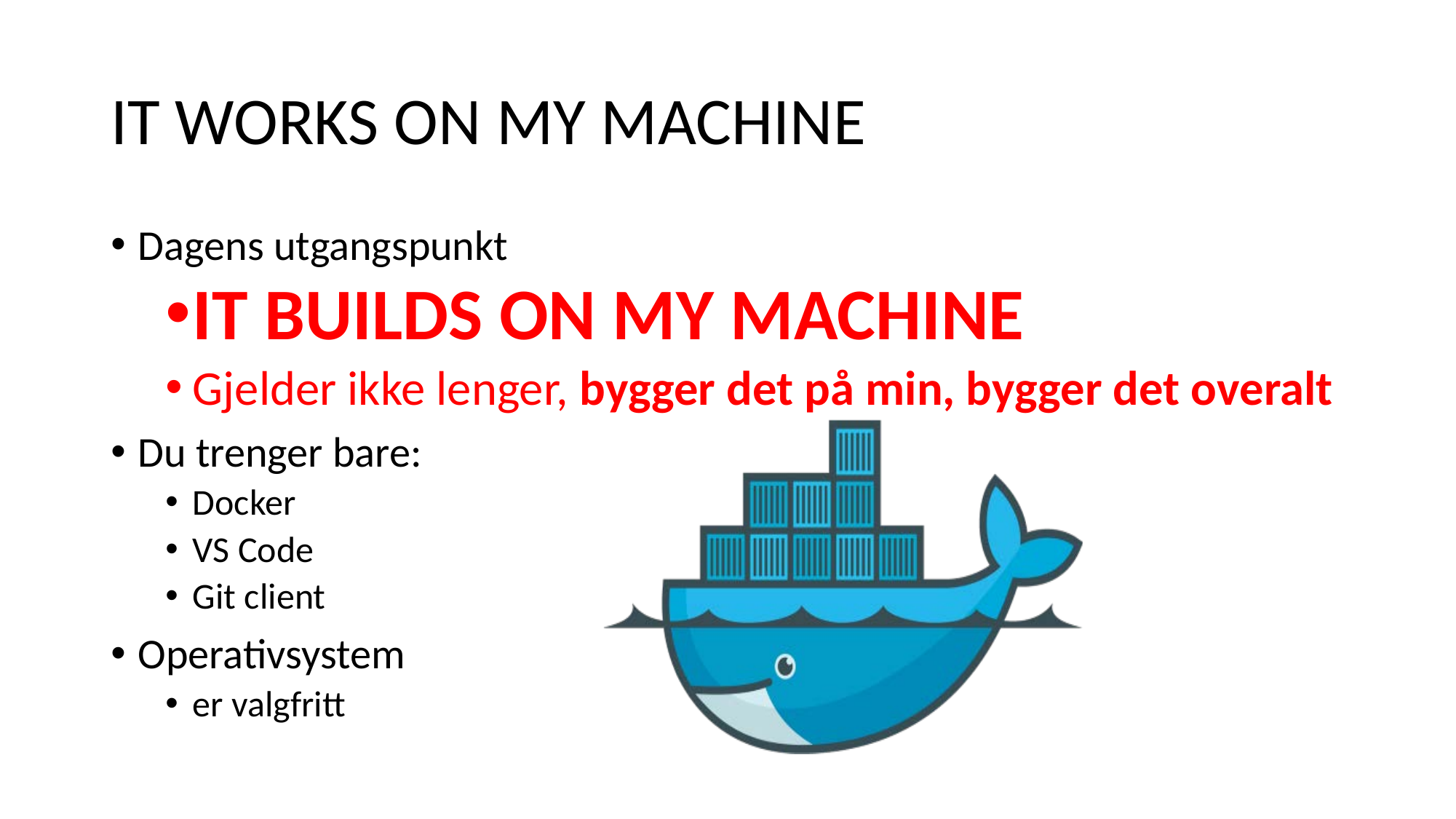

# IT WORKS ON MY MACHINE
Dagens utgangspunkt
IT BUILDS ON MY MACHINE
Gjelder ikke lenger, bygger det på min, bygger det overalt
Du trenger bare:
Docker
VS Code
Git client
Operativsystem
er valgfritt